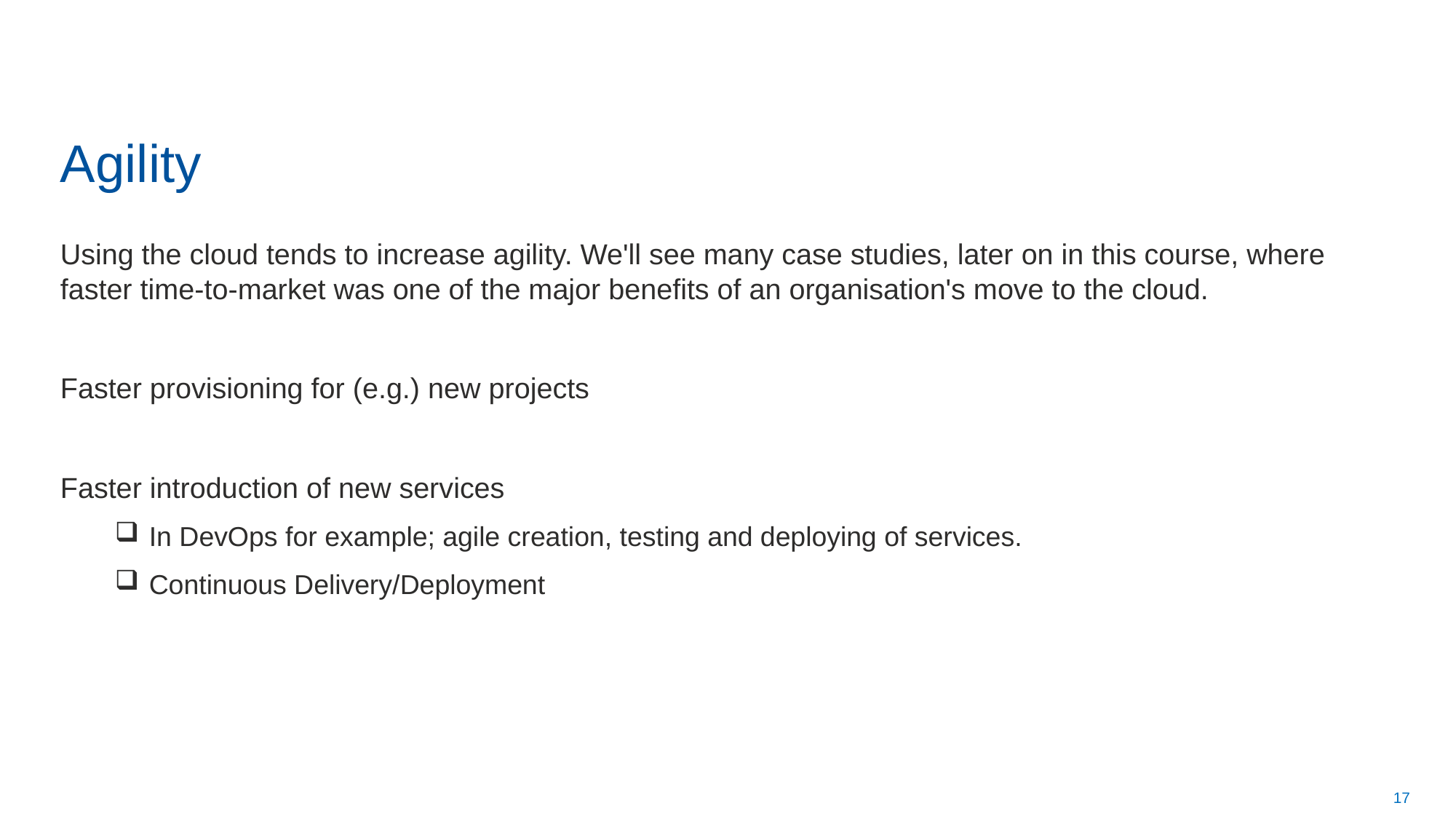

# Agility
Using the cloud tends to increase agility. We'll see many case studies, later on in this course, where faster time-to-market was one of the major benefits of an organisation's move to the cloud.

Faster provisioning for (e.g.) new projects

Faster introduction of new services
In DevOps for example; agile creation, testing and deploying of services.
Continuous Delivery/Deployment